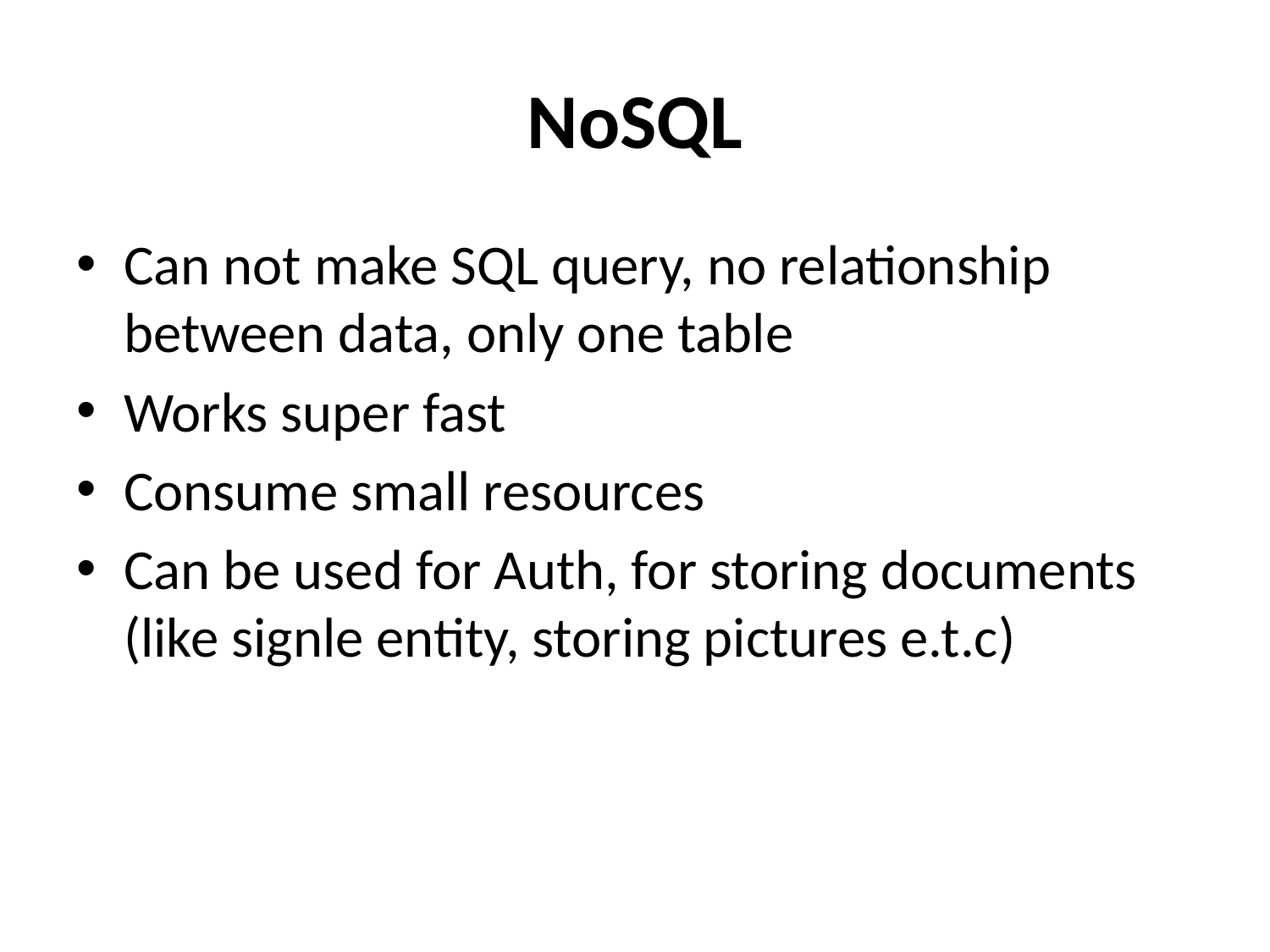

# NoSQL
Can not make SQL query, no relationship between data, only one table
Works super fast
Consume small resources
Can be used for Auth, for storing documents (like signle entity, storing pictures e.t.c)